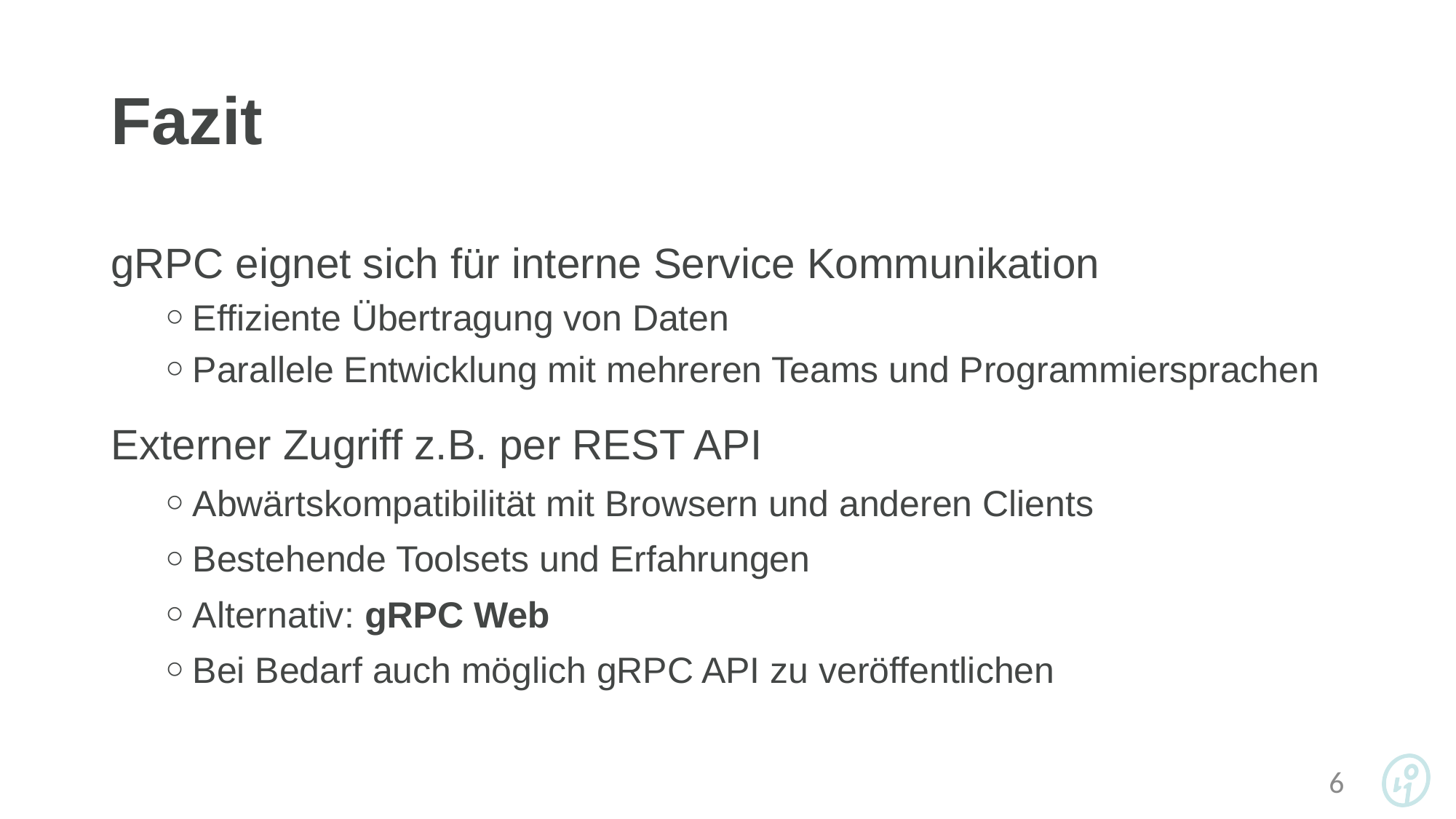

# Fazit
gRPC eignet sich für interne Service Kommunikation
Effiziente Übertragung von Daten
Parallele Entwicklung mit mehreren Teams und Programmiersprachen
Externer Zugriff z.B. per REST API
Abwärtskompatibilität mit Browsern und anderen Clients
Bestehende Toolsets und Erfahrungen
Alternativ: gRPC Web
Bei Bedarf auch möglich gRPC API zu veröffentlichen
6